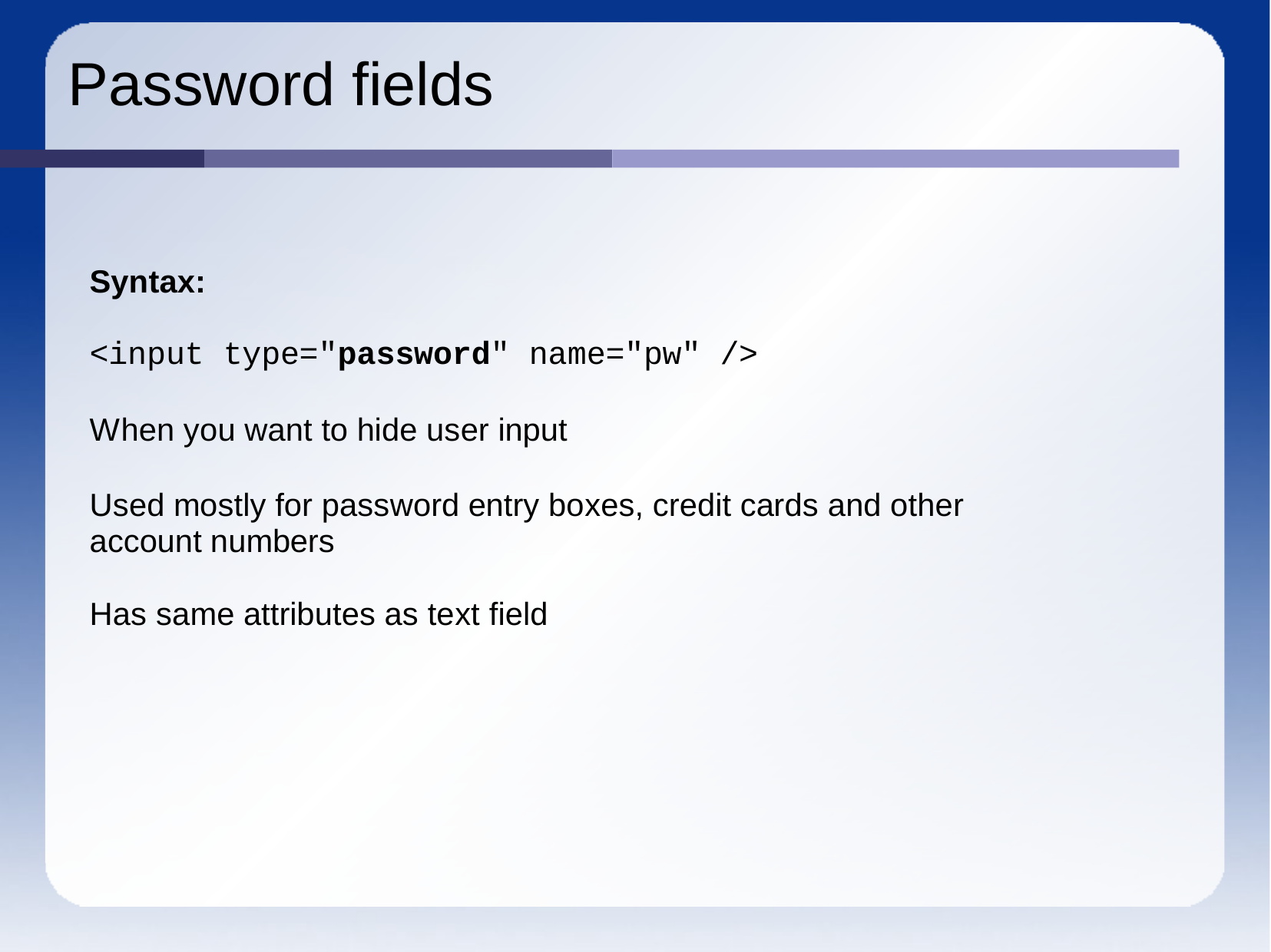

# Password fields
Syntax:

<input type="password" name="pw" />

When you want to hide user input

Used mostly for password entry boxes, credit cards and other account numbers

Has same attributes as text field